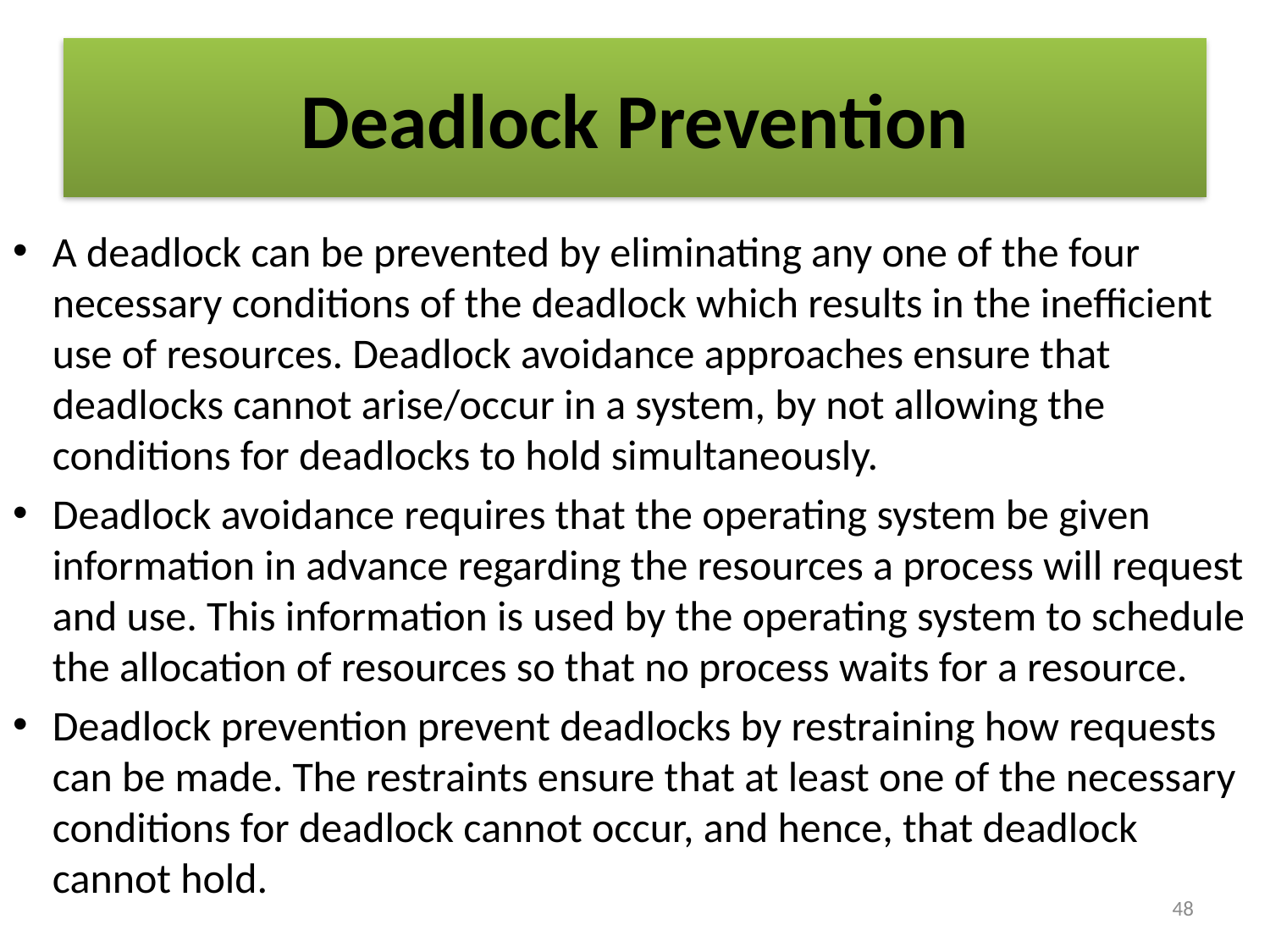

# Deadlock Prevention
A deadlock can be prevented by eliminating any one of the four necessary conditions of the deadlock which results in the inefficient use of resources. Deadlock avoidance approaches ensure that deadlocks cannot arise/occur in a system, by not allowing the conditions for deadlocks to hold simultaneously.
Deadlock avoidance requires that the operating system be given information in advance regarding the resources a process will request and use. This information is used by the operating system to schedule the allocation of resources so that no process waits for a resource.
Deadlock prevention prevent deadlocks by restraining how requests can be made. The restraints ensure that at least one of the necessary conditions for deadlock cannot occur, and hence, that deadlock cannot hold.
48